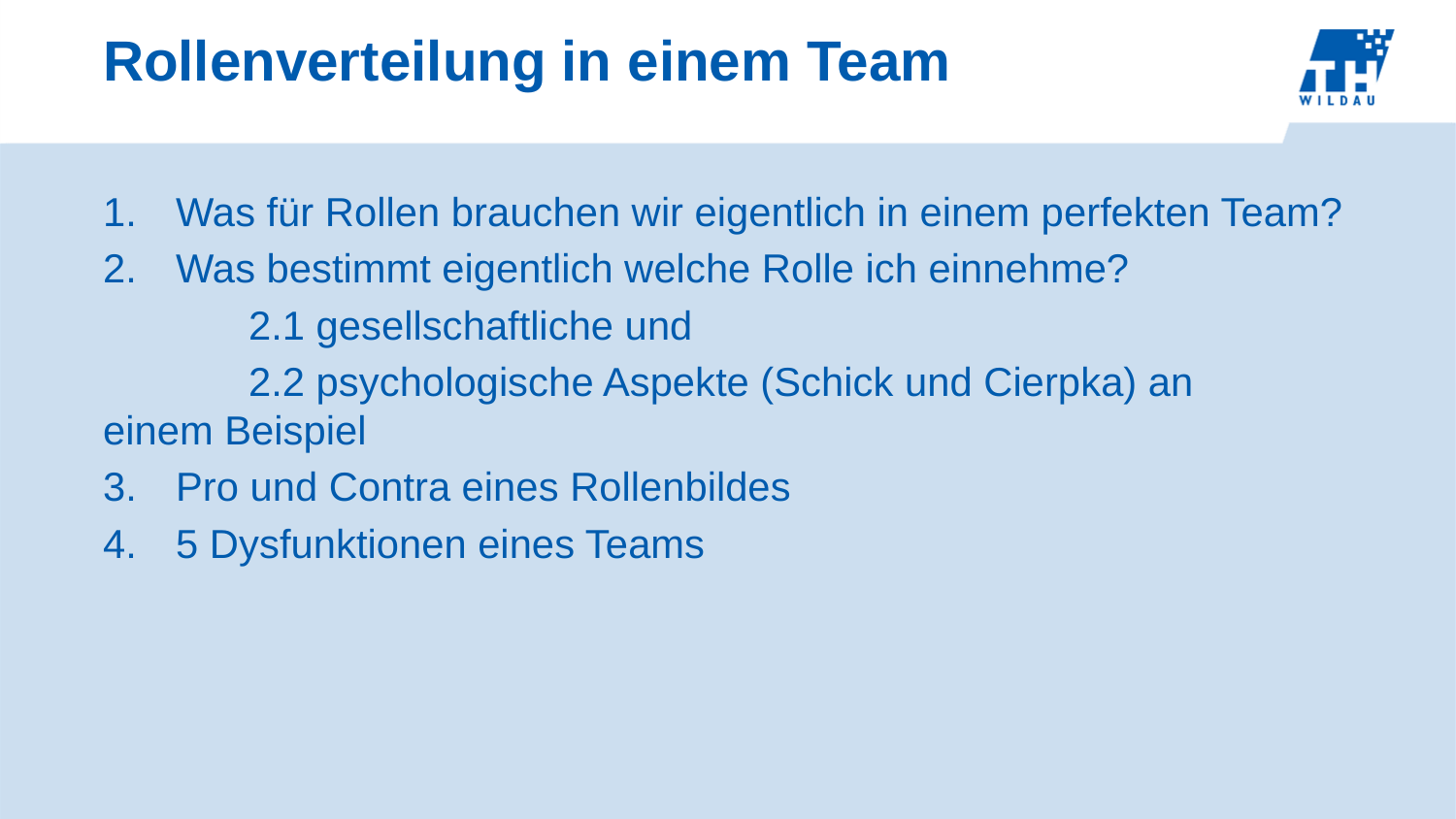

# Rollenverteilung in einem Team

Was für Rollen brauchen wir eigentlich in einem perfekten Team?
Was bestimmt eigentlich welche Rolle ich einnehme?
	2.1 gesellschaftliche und
	2.2 psychologische Aspekte (Schick und Cierpka) an 	      einem Beispiel
Pro und Contra eines Rollenbildes
5 Dysfunktionen eines Teams